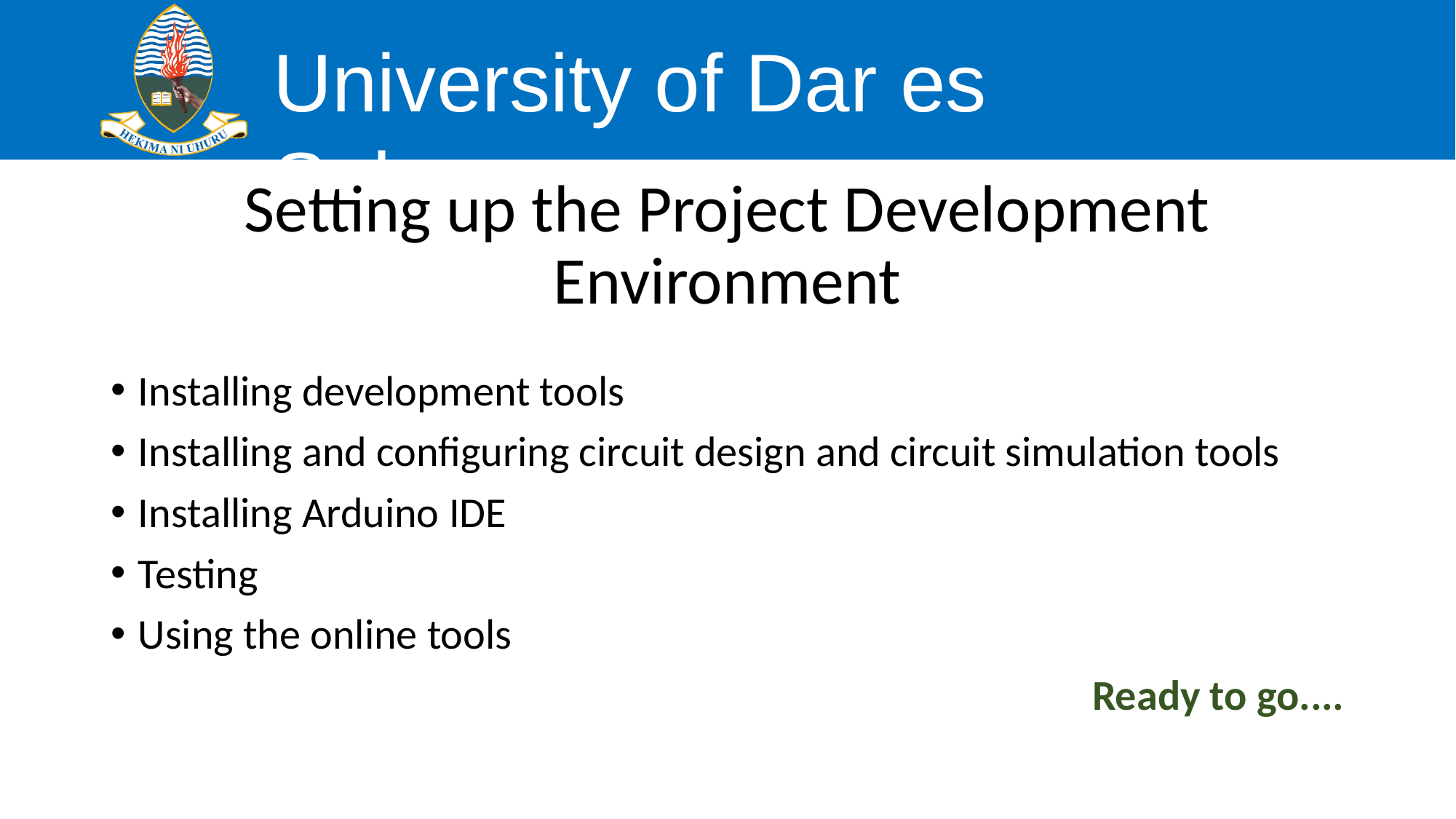

# Setting up the Project Development Environment
Installing development tools
Installing and configuring circuit design and circuit simulation tools
Installing Arduino IDE
Testing
Using the online tools
Ready to go....